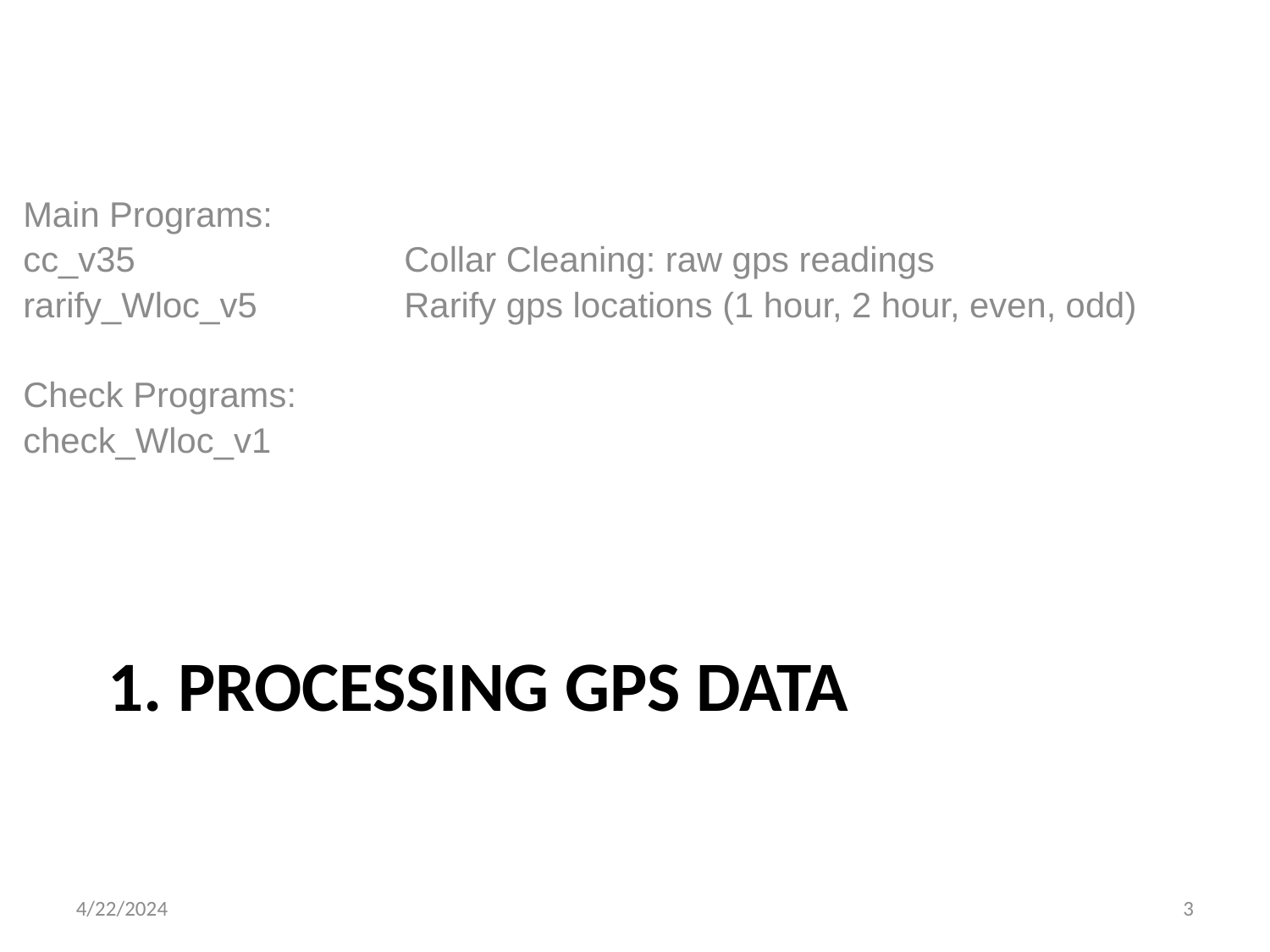

Main Programs:
cc_v35			Collar Cleaning: raw gps readings
rarify_Wloc_v5		Rarify gps locations (1 hour, 2 hour, even, odd)

Check Programs:
check_Wloc_v1
# 1. Processing GPS Data
4/22/2024

3